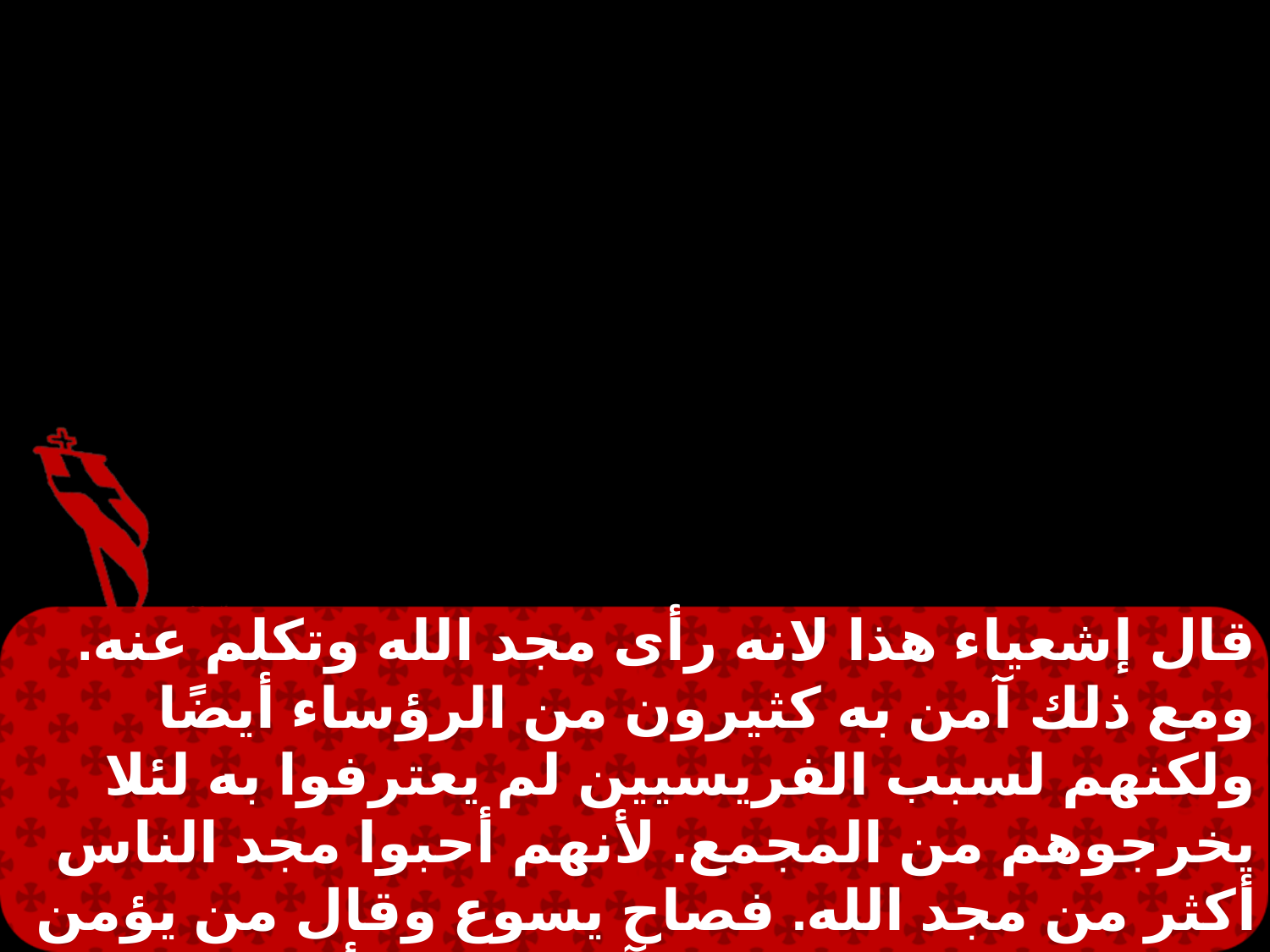

قال إشعياء هذا لانه رأى مجد الله وتكلم عنه. ومع ذلك آمن به كثيرون من الرؤساء أيضًا ولكنهم لسبب الفريسيين لم يعترفوا به لئلا يخرجوهم من المجمع. لأنهم أحبوا مجد الناس أكثر من مجد الله. فصاح يسوع وقال من يؤمن بي فليس بي يؤمن بل آمن بالذي أرسلني. ومن يراني فقد رأى الذى أرسلني.